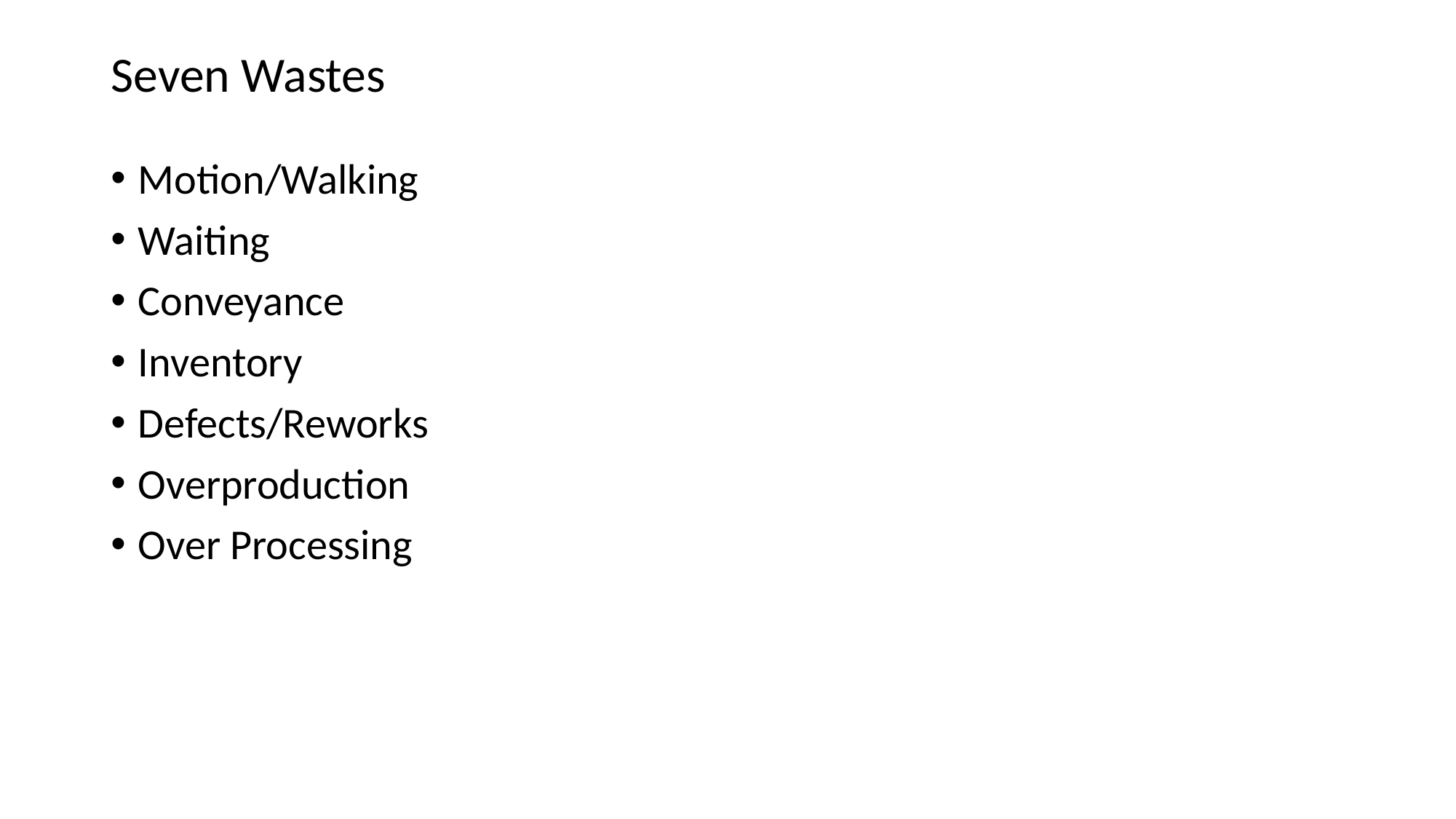

# Seven Wastes
Motion/Walking
Waiting
Conveyance
Inventory
Defects/Reworks
Overproduction
Over Processing